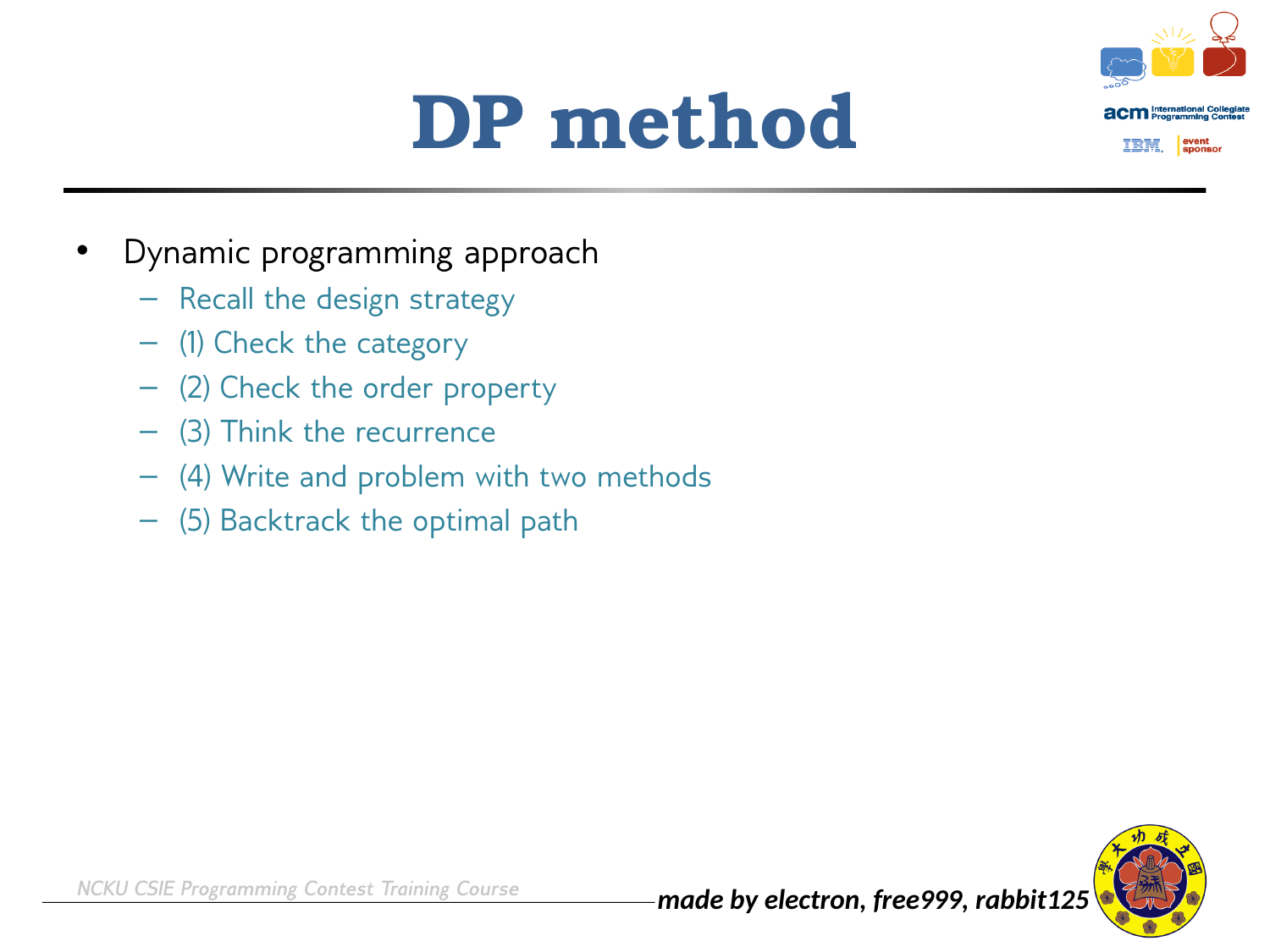

# DP method
Dynamic programming approach
Recall the design strategy
(1) Check the category
(2) Check the order property
(3) Think the recurrence
(4) Write and problem with two methods
(5) Backtrack the optimal path
NCKU CSIE Programming Contest Training Course